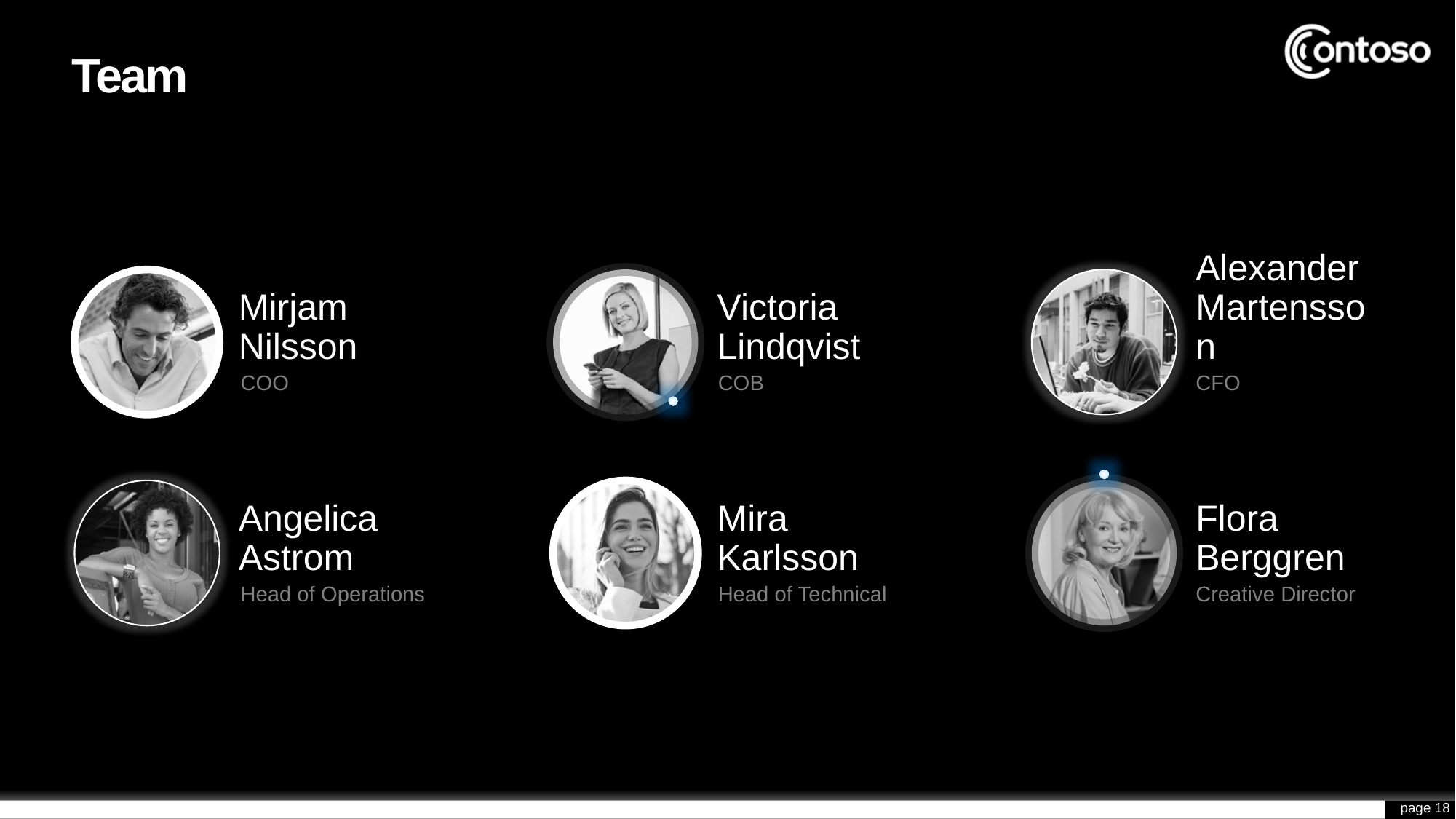

Team

Mirjam Nilsson
Victoria Lindqvist
Alexander Martensson
COO
COB
CFO

Angelica Astrom
Mira Karlsson
Flora Berggren
Head of Operations
Head of Technical
Creative Director
page 18